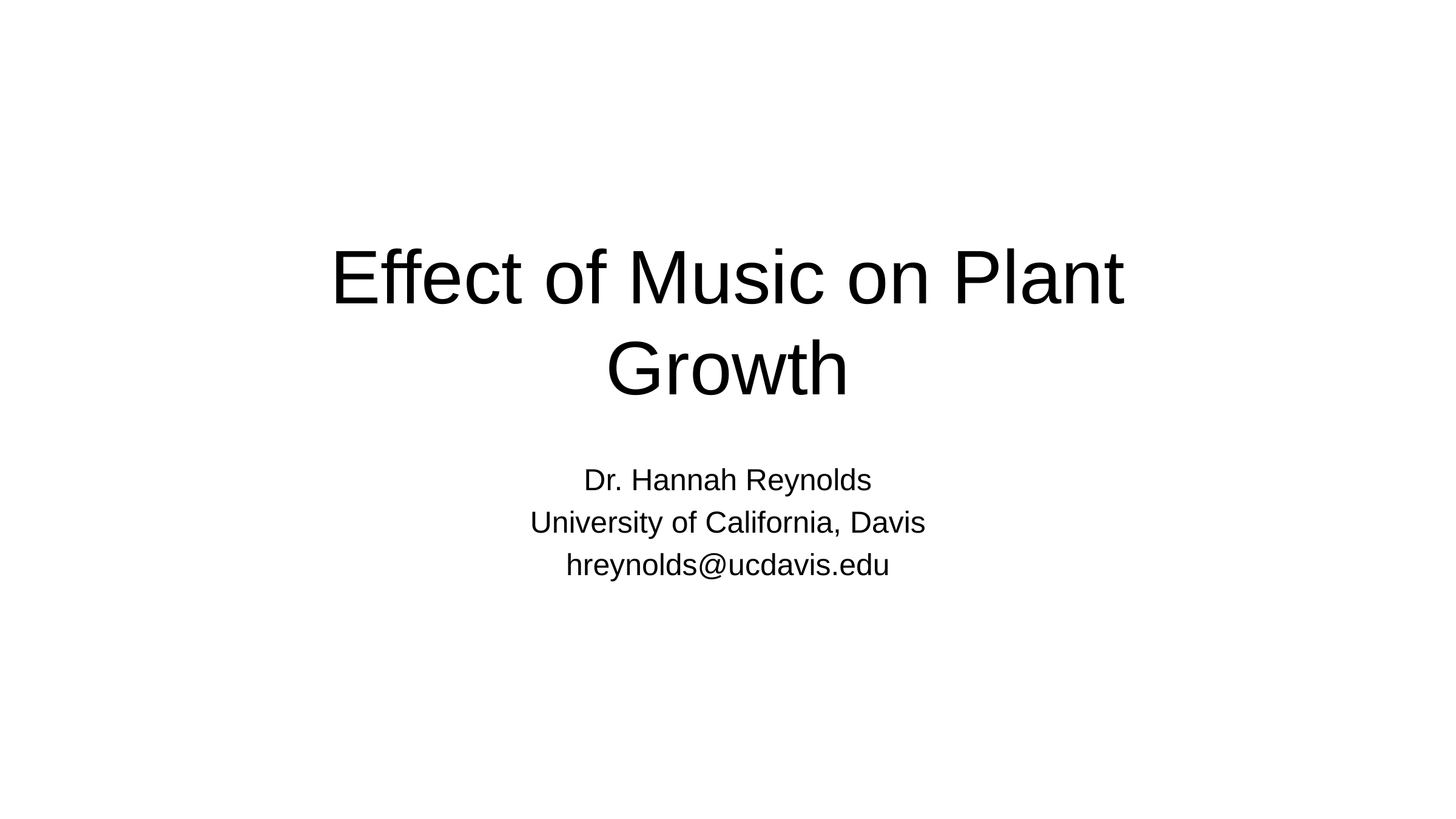

# Effect of Music on Plant Growth
Dr. Hannah Reynolds
University of California, Davis
hreynolds@ucdavis.edu